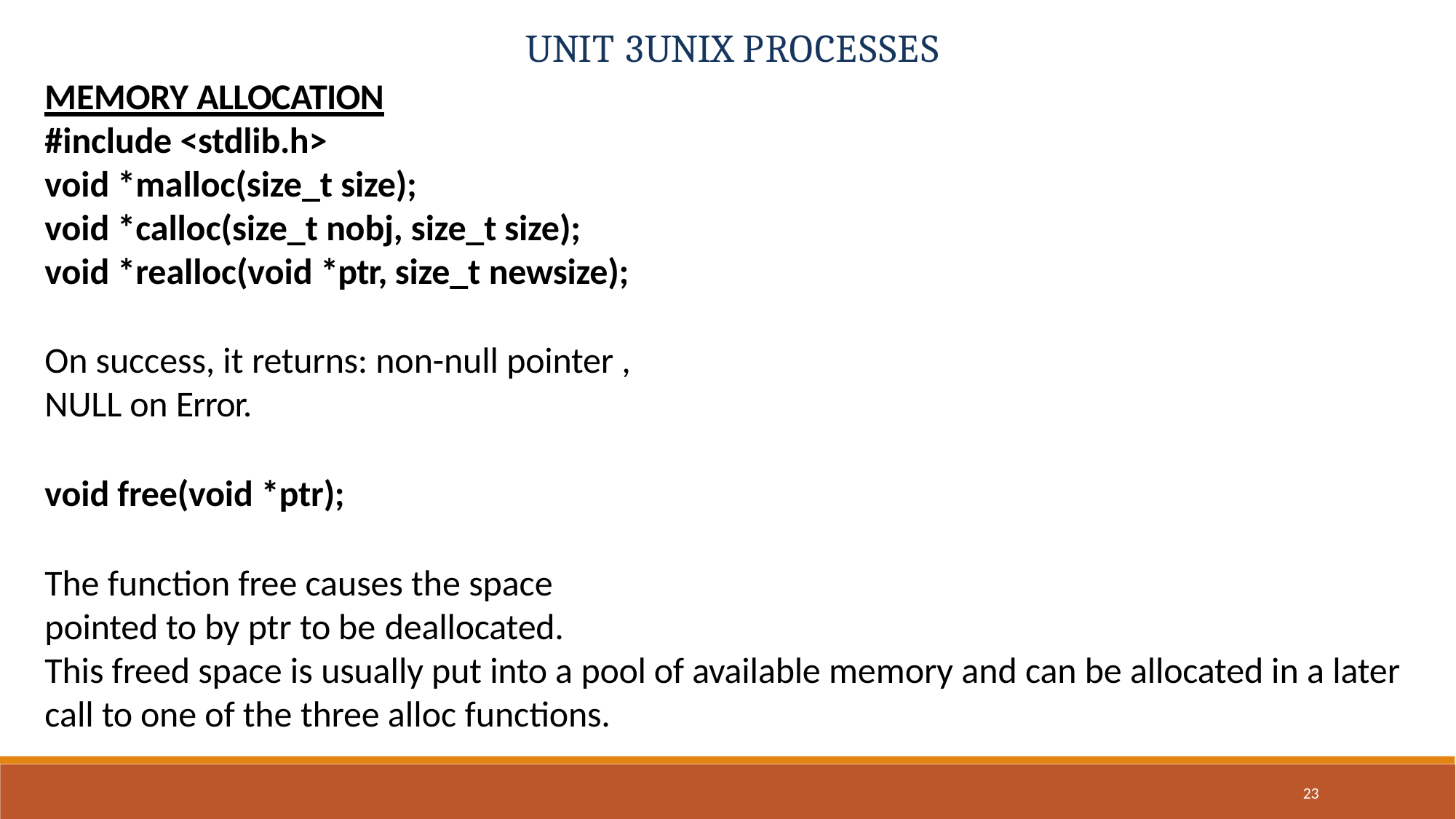

# UNIT 3UNIX PROCESSES
MEMORY ALLOCATION
#include <stdlib.h>
void *malloc(size_t size);
void *calloc(size_t nobj, size_t size);  void *realloc(void *ptr, size_t newsize);

On success, it returns: non-null pointer , NULL on Error.

void free(void *ptr);

The function free causes the space pointed to by ptr to be deallocated.
This freed space is usually put into a pool of available memory and can be allocated in a later  call to one of the three alloc functions.

.

23